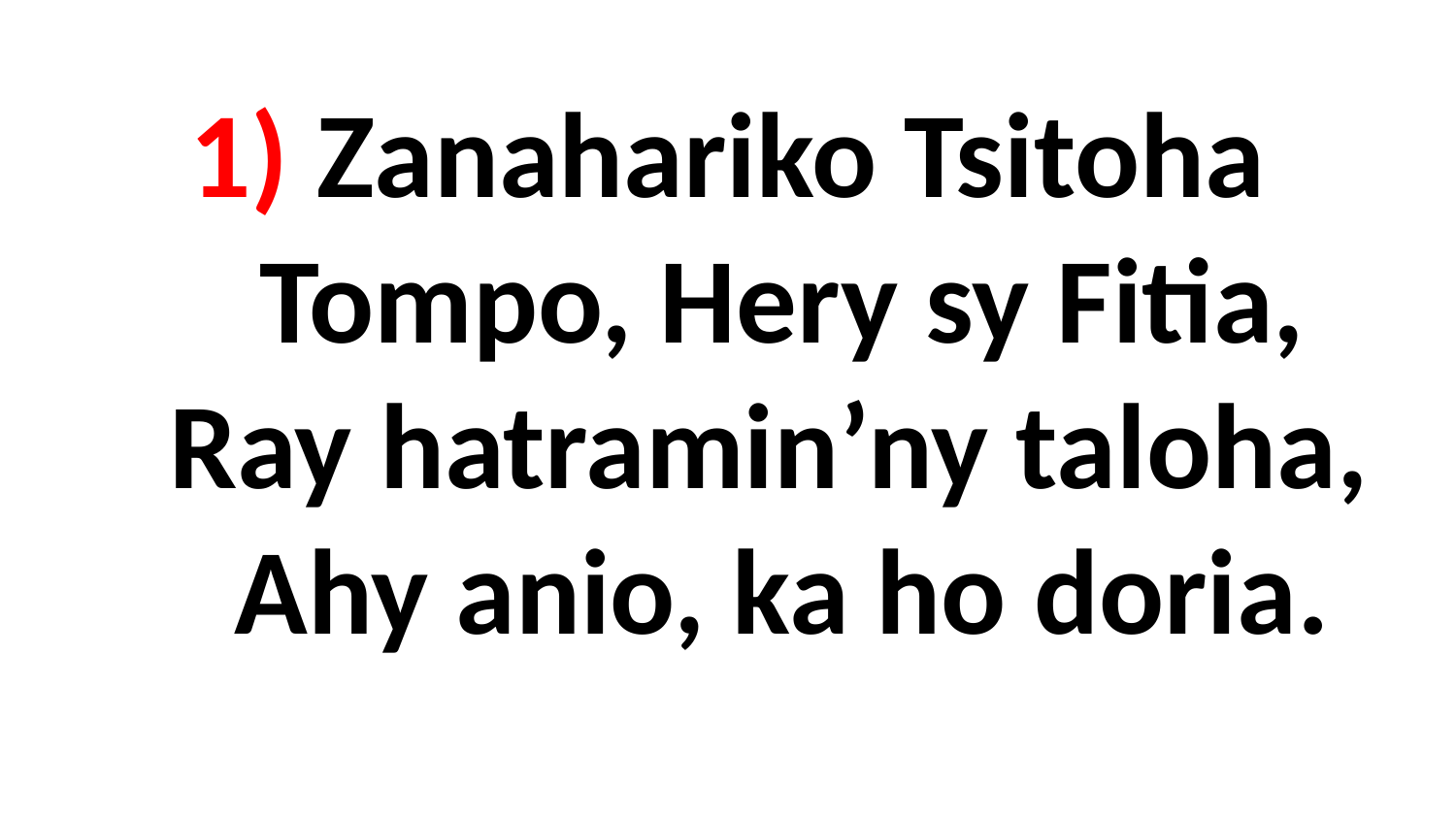

# 1) Zanahariko Tsitoha Tompo, Hery sy Fitia, Ray hatramin’ny taloha, Ahy anio, ka ho doria.